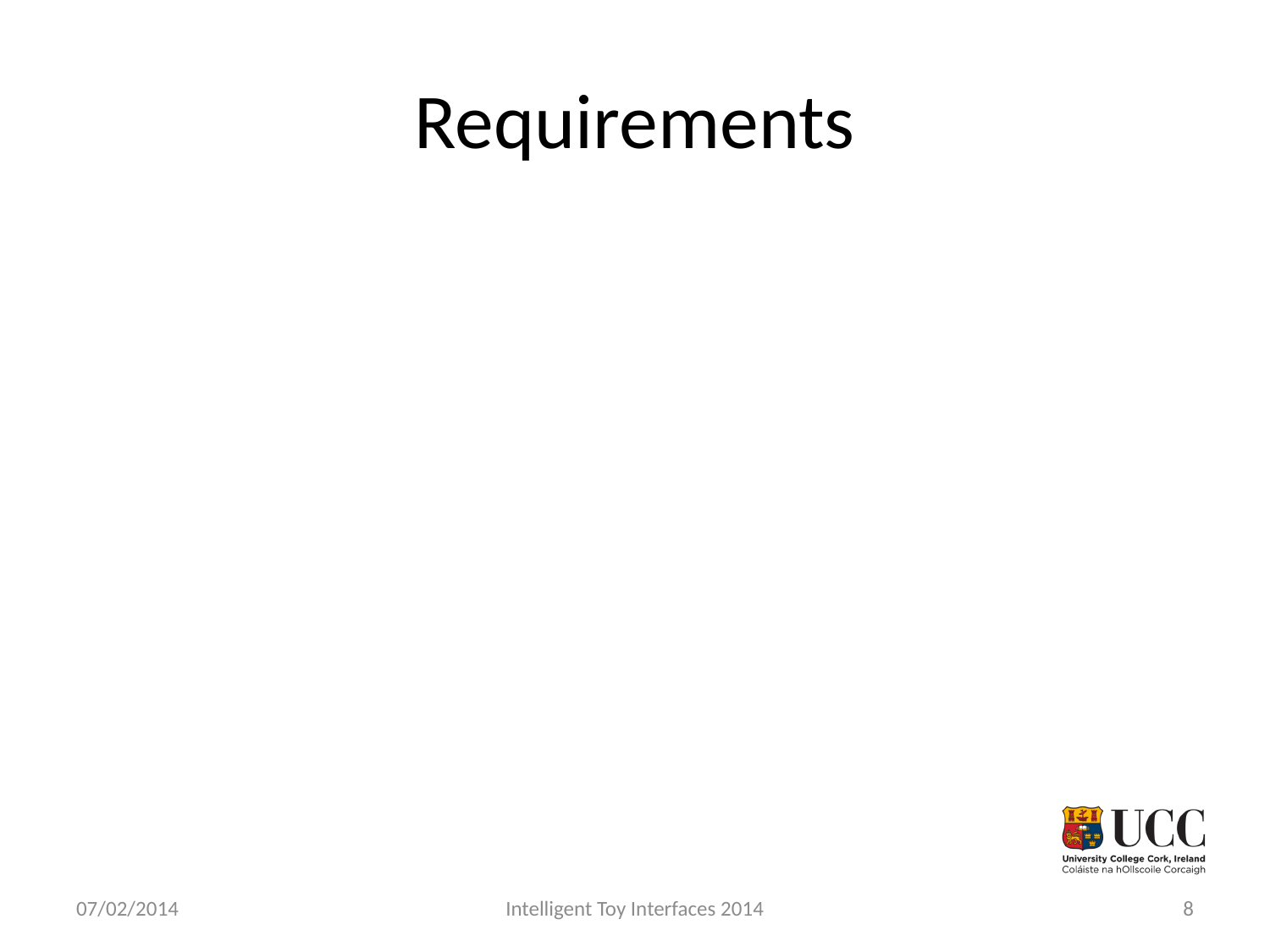

# Requirements

07/02/2014
Intelligent Toy Interfaces 2014
8